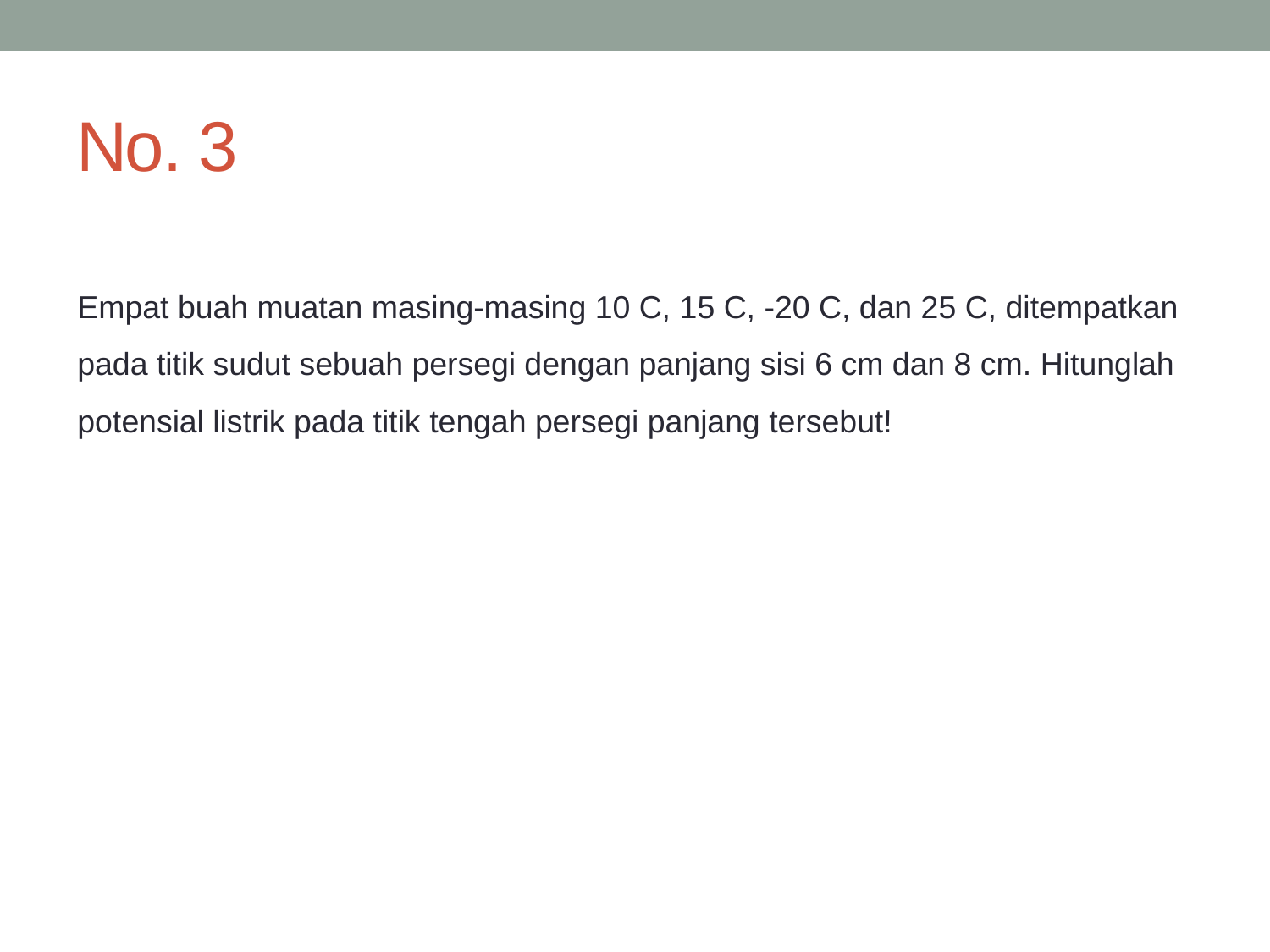

# No. 3
Empat buah muatan masing-masing 10 C, 15 C, -20 C, dan 25 C, ditempatkan pada titik sudut sebuah persegi dengan panjang sisi 6 cm dan 8 cm. Hitunglah potensial listrik pada titik tengah persegi panjang tersebut!